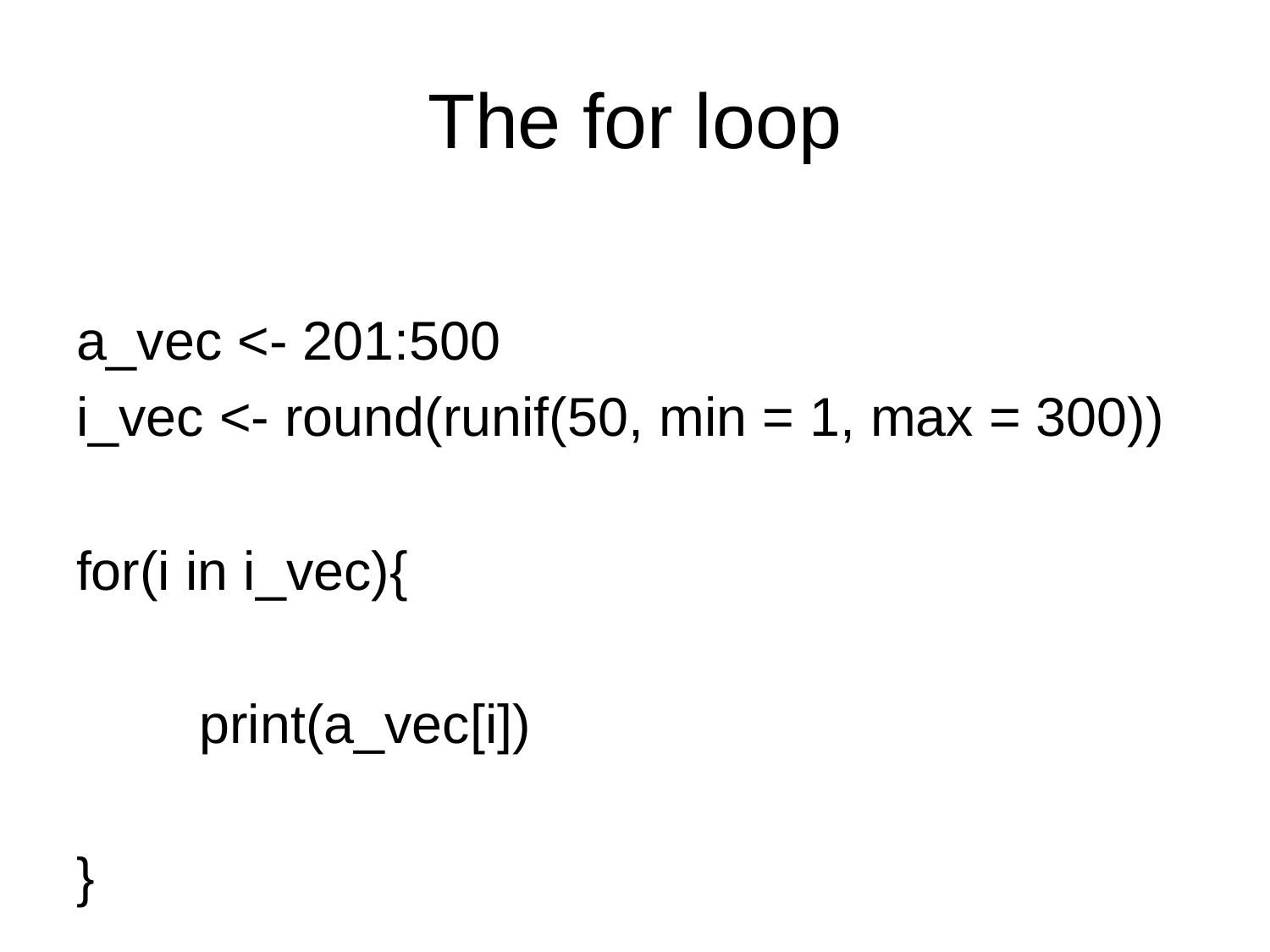

# The for loop

a_vec <- 201:500
i_vec <- round(runif(50, min = 1, max = 300))

for(i in i_vec){

	print(a_vec[i])

}